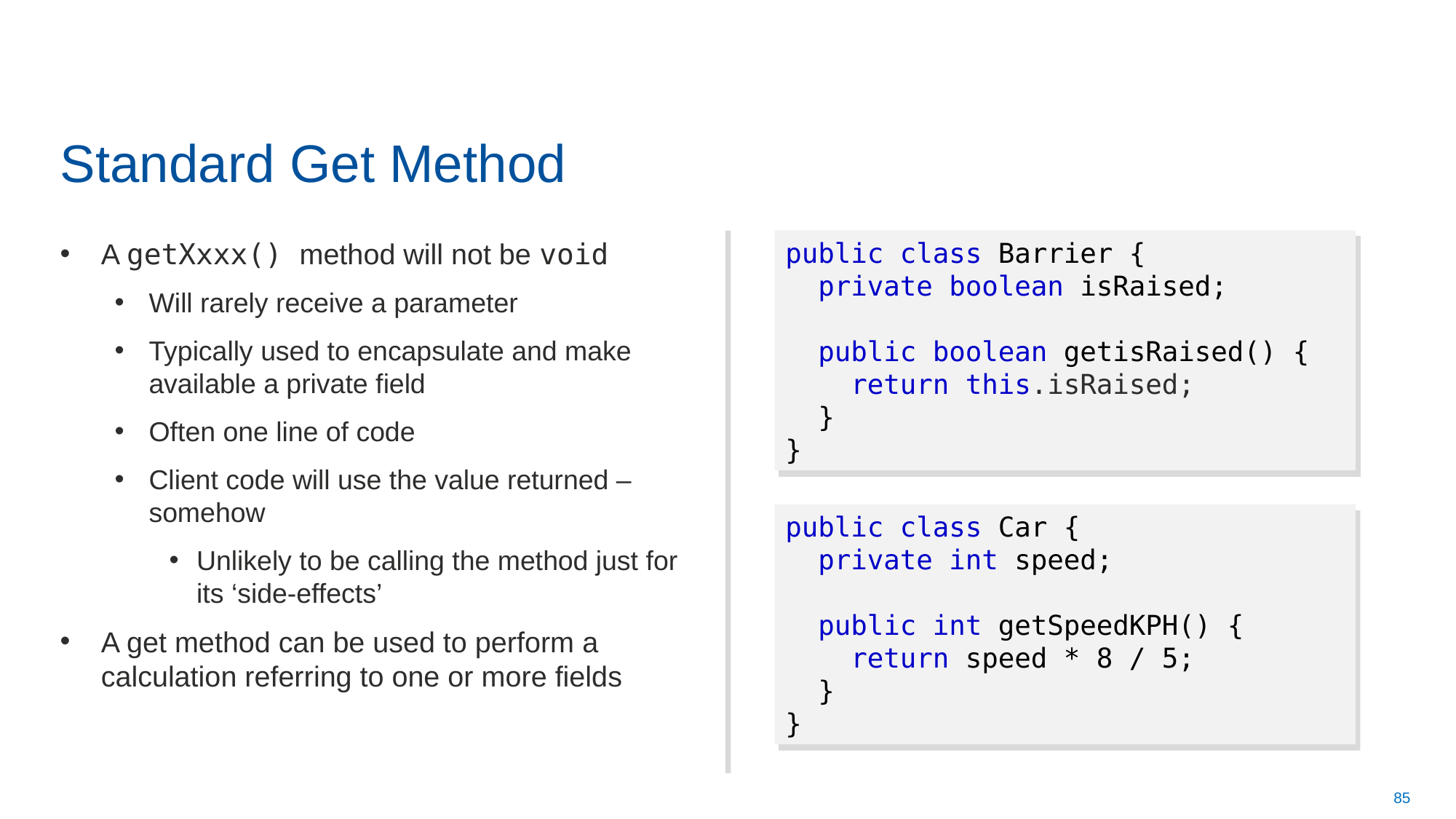

Standard Get Method
A getXxxx() method will not be void
Will rarely receive a parameter
Typically used to encapsulate and make available a private field
Often one line of code
Client code will use the value returned – somehow
Unlikely to be calling the method just for its ‘side-effects’
A get method can be used to perform a calculation referring to one or more fields
public class Barrier {
  private boolean isRaised;
  public boolean getisRaised() {
    return this.isRaised;
  }
}
public class Car {
  private int speed;
  public int getSpeedKPH() {
    return speed * 8 / 5;
  }
}